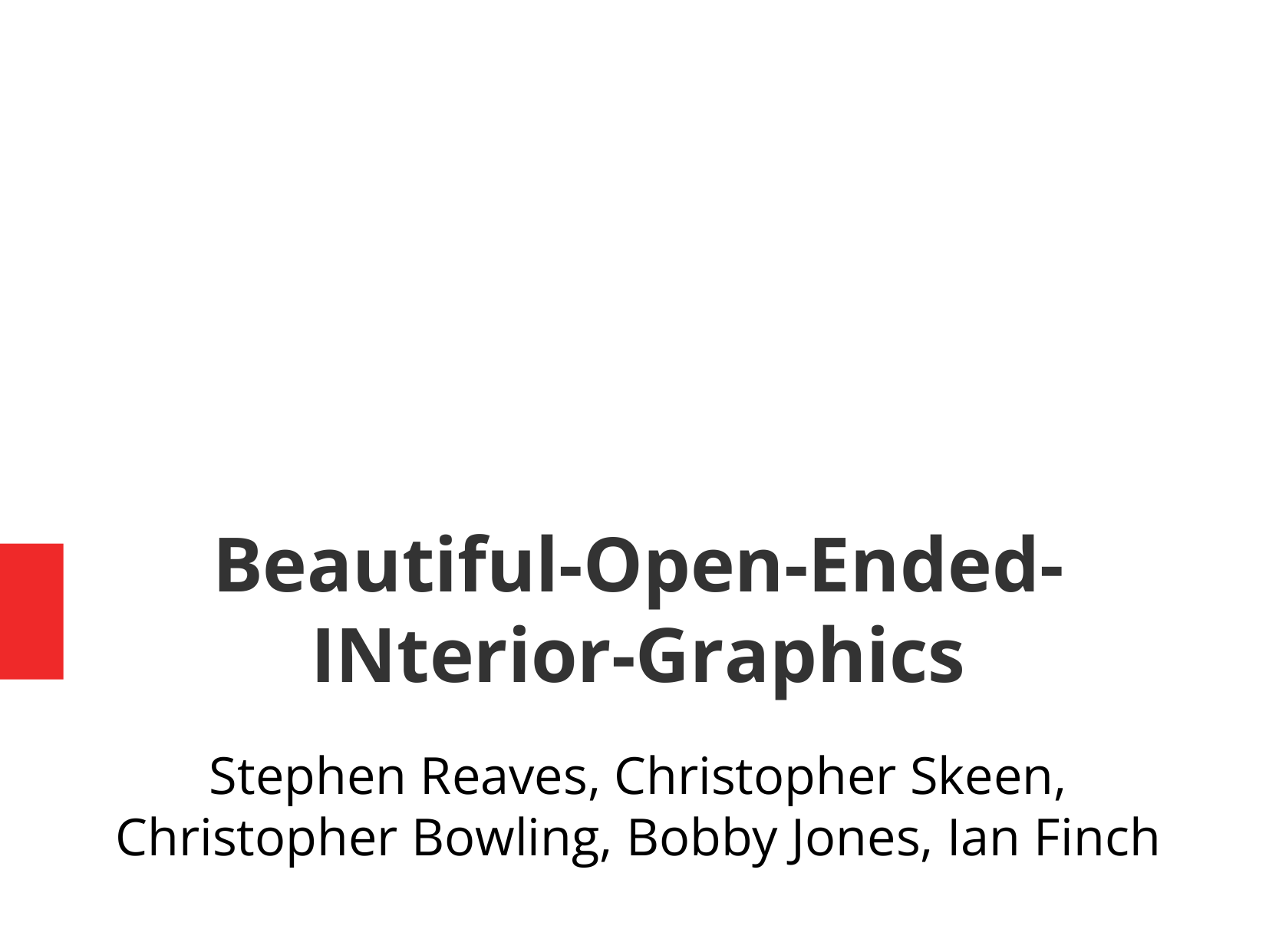

Beautiful-Open-Ended-INterior-Graphics
Stephen Reaves, Christopher Skeen, Christopher Bowling, Bobby Jones, Ian Finch